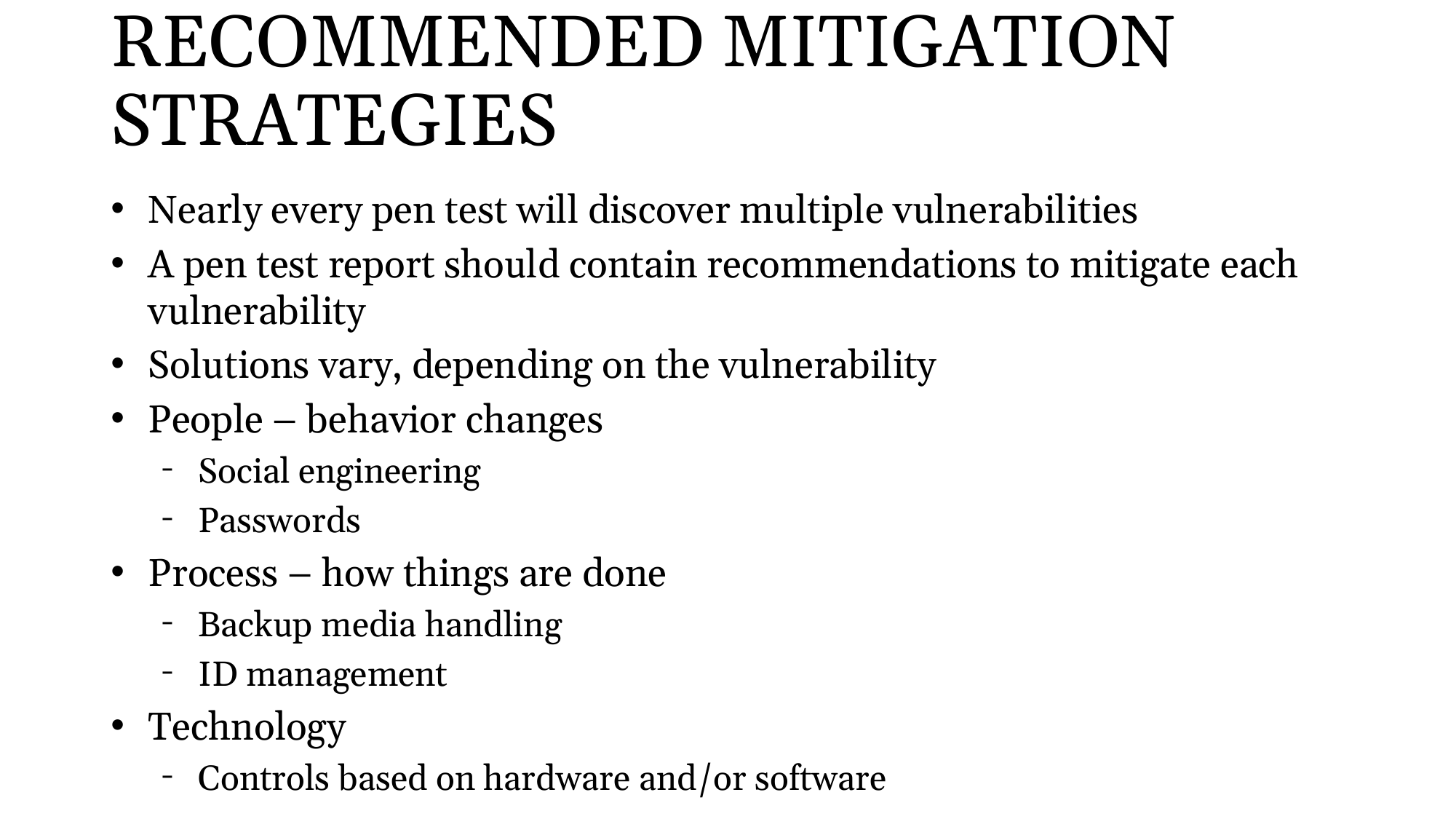

# RECOMMENDED MITIGATION STRATEGIES
Nearly every pen test will discover multiple vulnerabilities
A pen test report should contain recommendations to mitigate each vulnerability
Solutions vary, depending on the vulnerability
People – behavior changes
Social engineering
Passwords
Process – how things are done
Backup media handling
ID management
Technology
Controls based on hardware and/or software